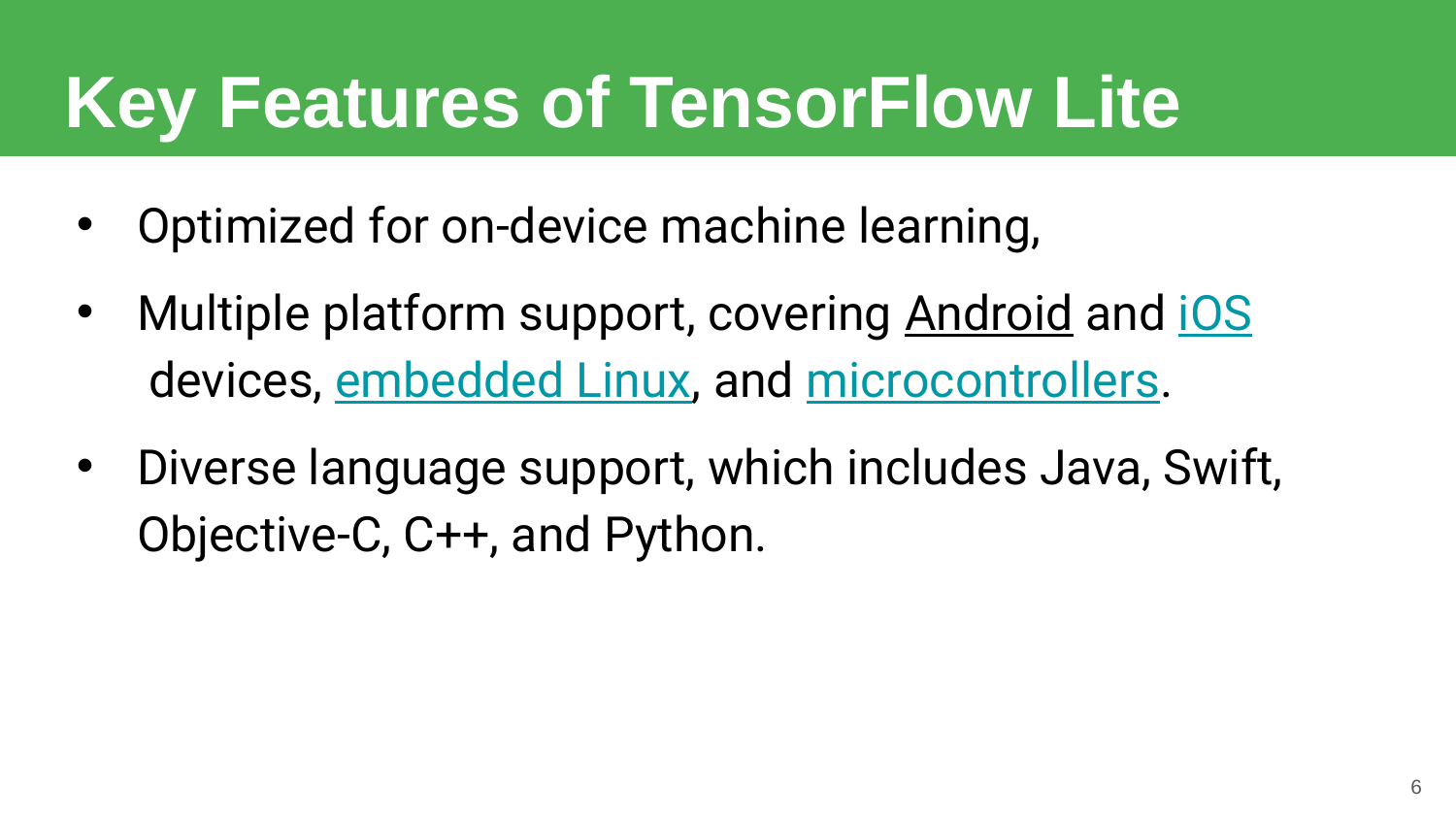

# Key Features of TensorFlow Lite
Optimized for on-device machine learning,
Multiple platform support, covering Android and iOS devices, embedded Linux, and microcontrollers.
Diverse language support, which includes Java, Swift, Objective-C, C++, and Python.
6